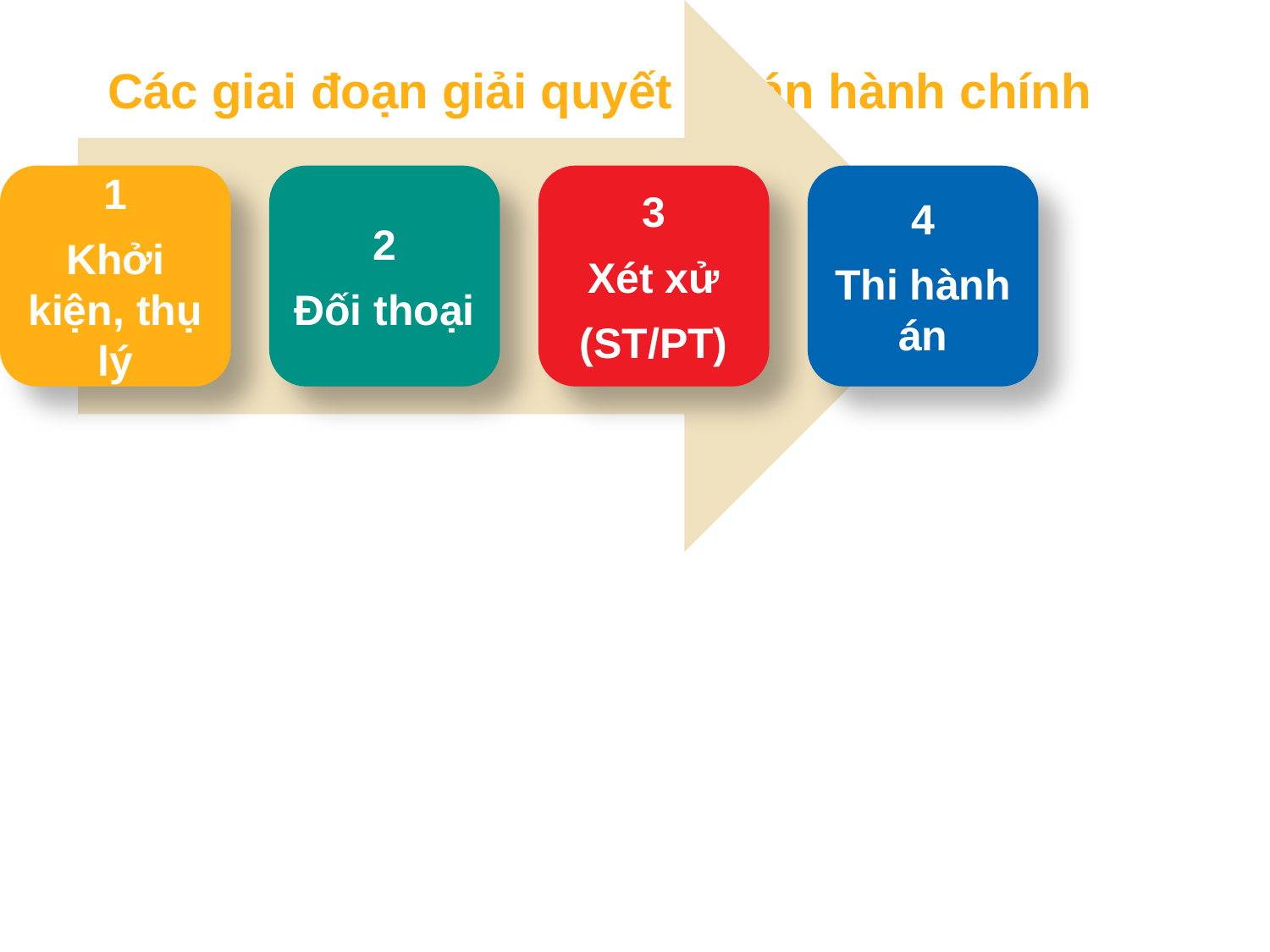

Các giai đoạn giải quyết vụ án hành chính
1
Khởi kiện, thụ lý
2
Đối thoại
3
Xét xử
(ST/PT)
4
Thi hành án